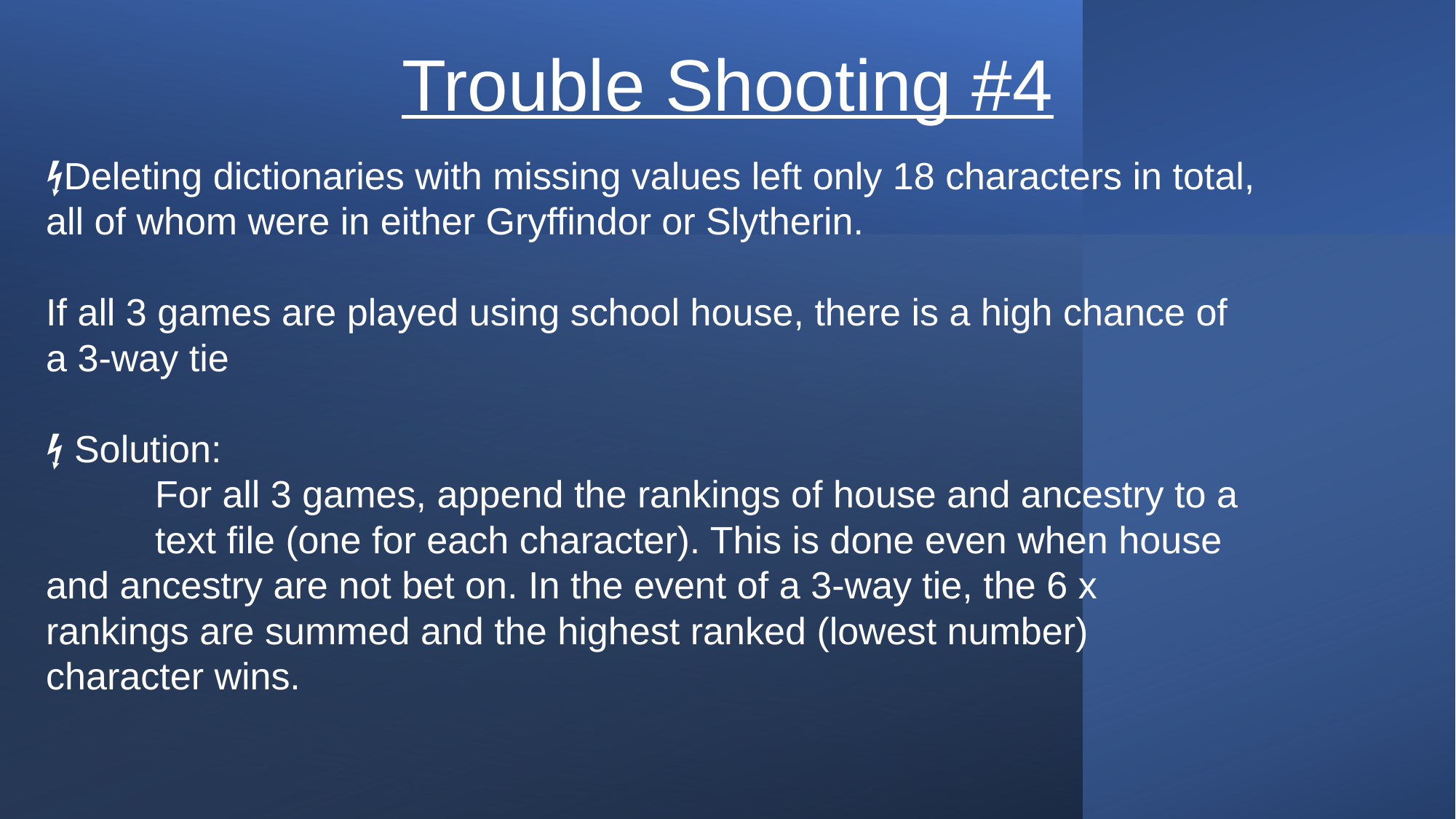

Trouble Shooting #4
⚡️Deleting dictionaries with missing values left only 18 characters in total, all of whom were in either Gryffindor or Slytherin.

If all 3 games are played using school house, there is a high chance of a 3-way tie

⚡️ Solution:
	For all 3 games, append the rankings of house and ancestry to a 	text file (one for each character). This is done even when house 	and ancestry are not bet on. In the event of a 3-way tie, the 6 x 	rankings are summed and the highest ranked (lowest number) 	character wins.